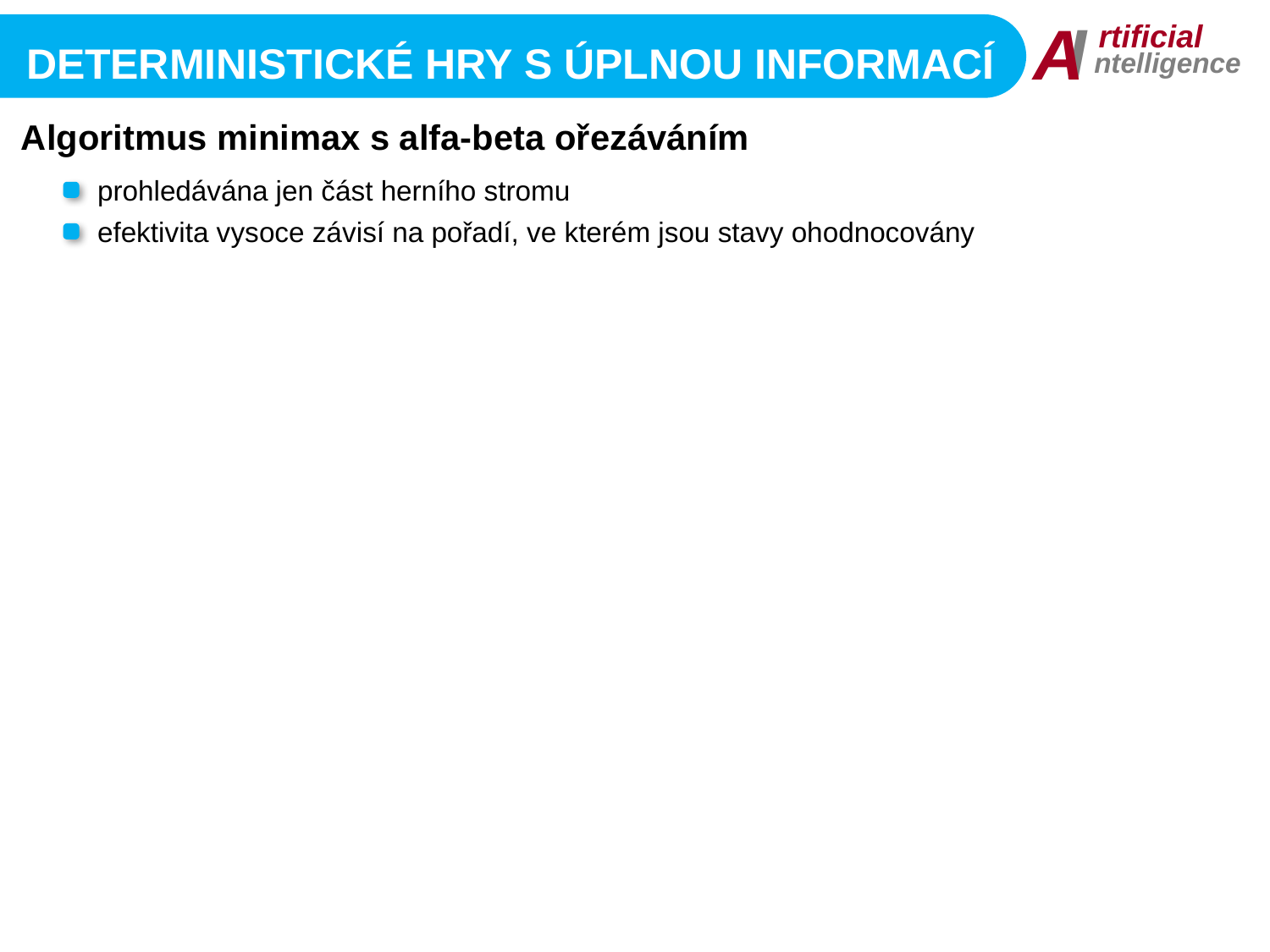

I
A
rtificial
ntelligence

Deterministické Hry s úplnou informací
Algoritmus minimax s alfa-beta ořezáváním
prohledávána jen část herního stromu

efektivita vysoce závisí na pořadí, ve kterém jsou stavy ohodnocovány